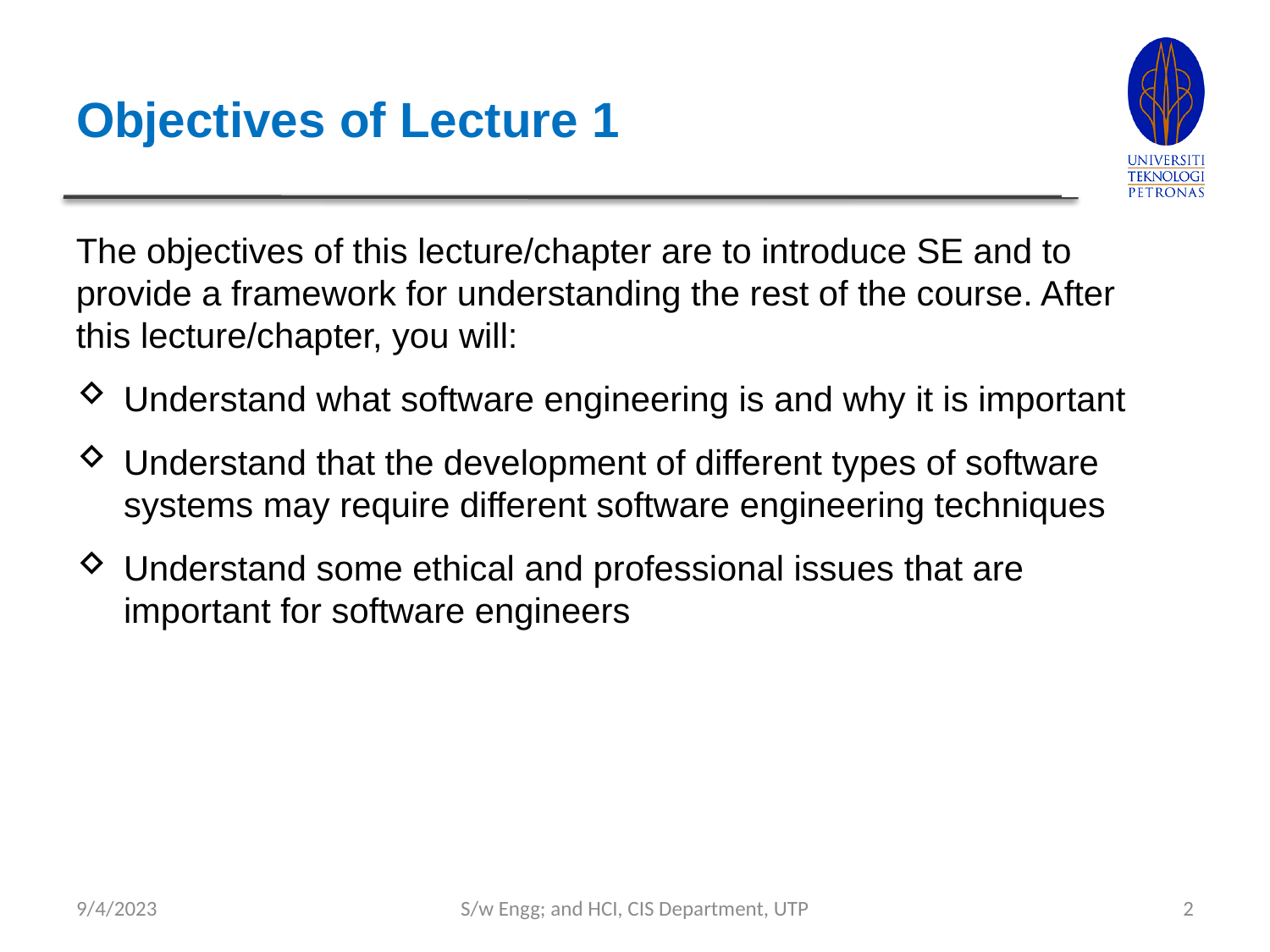

# Objectives of Lecture 1
The objectives of this lecture/chapter are to introduce SE and to provide a framework for understanding the rest of the course. After this lecture/chapter, you will:
Understand what software engineering is and why it is important
Understand that the development of different types of software systems may require different software engineering techniques
Understand some ethical and professional issues that are important for software engineers
9/4/2023
S/w Engg; and HCI, CIS Department, UTP
2